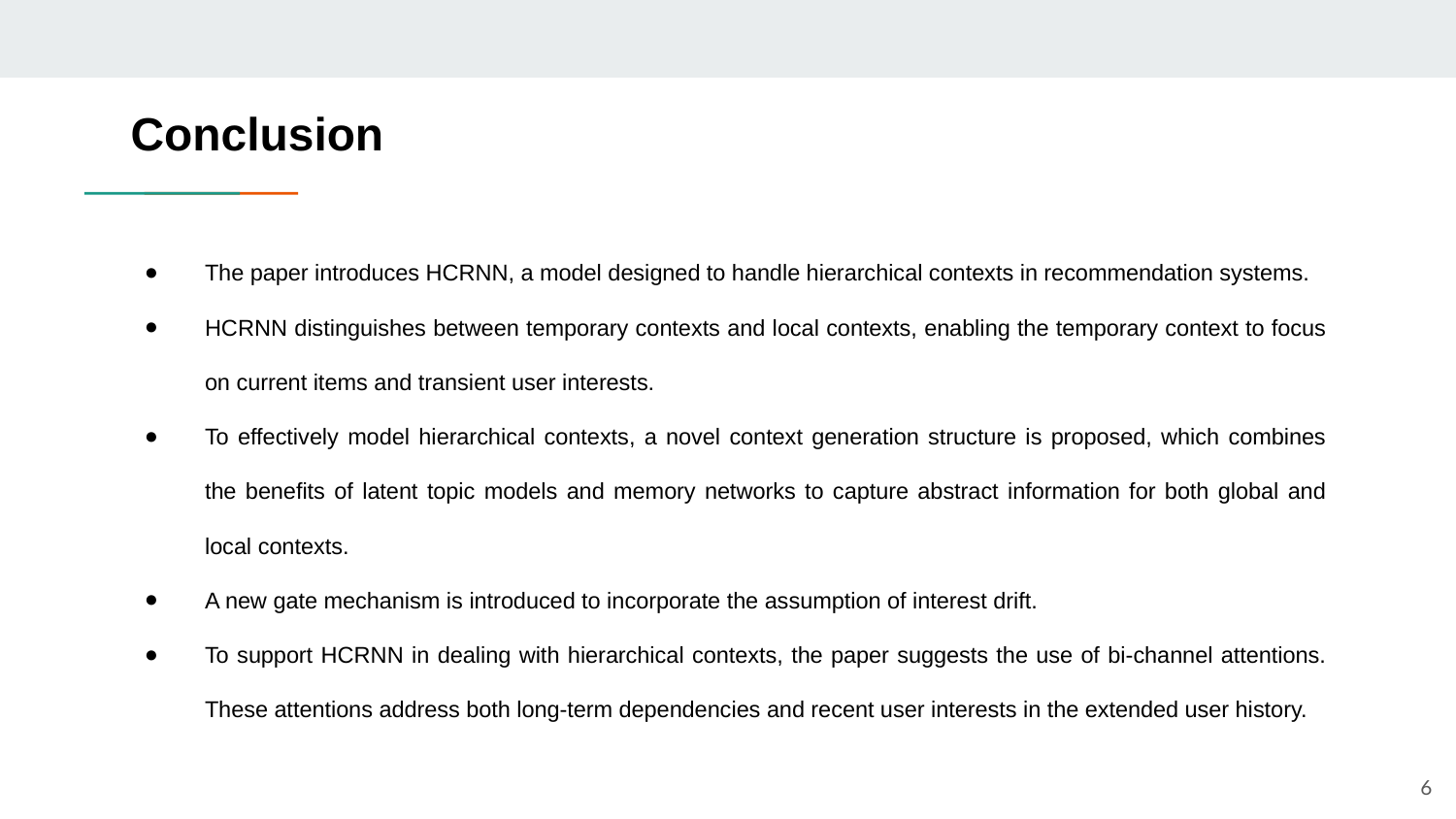

# Conclusion
The paper introduces HCRNN, a model designed to handle hierarchical contexts in recommendation systems.
HCRNN distinguishes between temporary contexts and local contexts, enabling the temporary context to focus on current items and transient user interests.
To effectively model hierarchical contexts, a novel context generation structure is proposed, which combines the benefits of latent topic models and memory networks to capture abstract information for both global and local contexts.
A new gate mechanism is introduced to incorporate the assumption of interest drift.
To support HCRNN in dealing with hierarchical contexts, the paper suggests the use of bi-channel attentions. These attentions address both long-term dependencies and recent user interests in the extended user history.
6